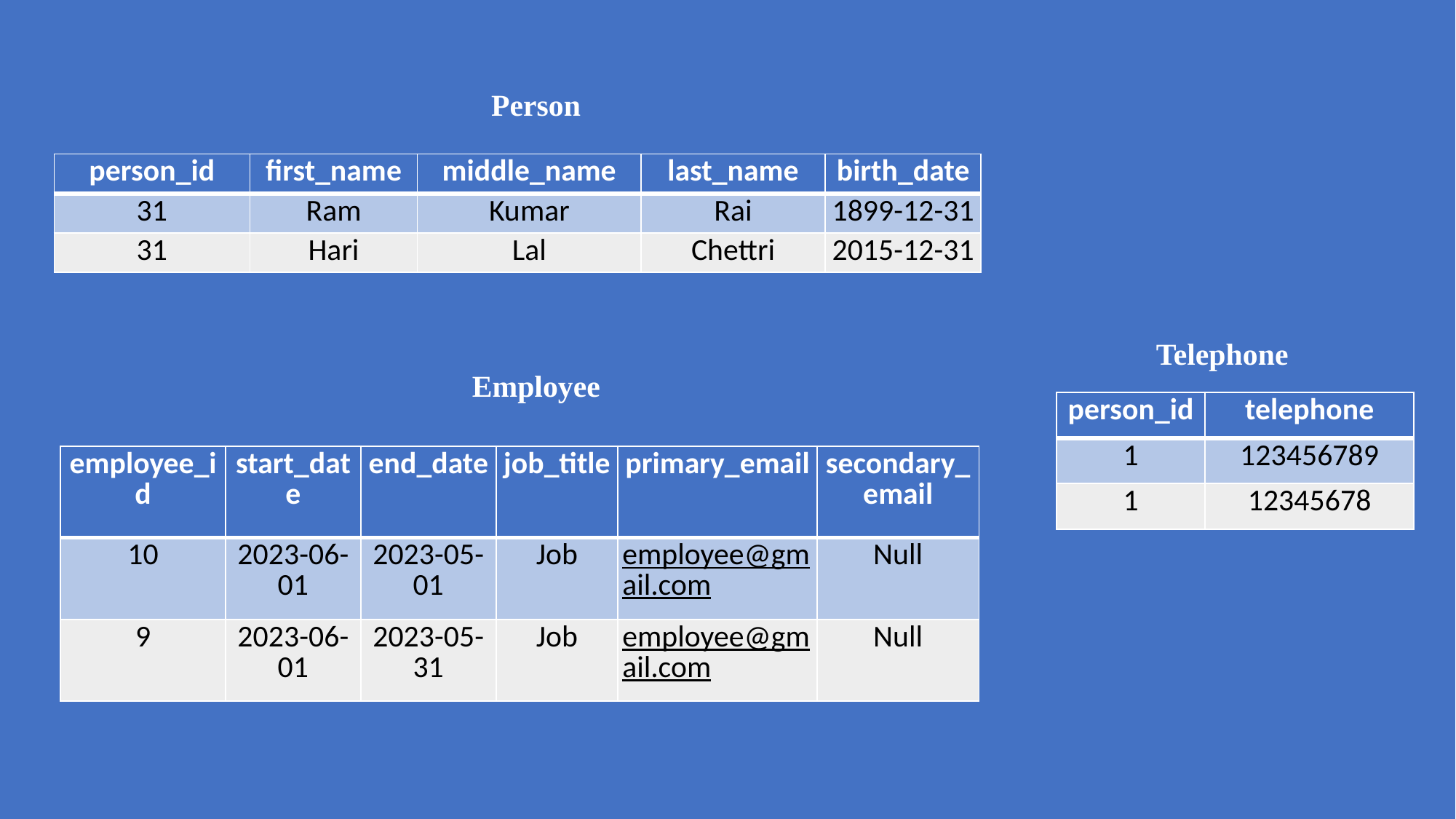

Person
| person\_id | first\_name | middle\_name | last\_name | birth\_date |
| --- | --- | --- | --- | --- |
| 31 | Ram | Kumar | Rai | 1899-12-31 |
| 31 | Hari | Lal | Chettri | 2015-12-31 |
Telephone
Employee
| person\_id | telephone |
| --- | --- |
| 1 | 123456789 |
| 1 | 12345678 |
| employee\_id | start\_date | end\_date | job\_title | primary\_email | secondary\_email |
| --- | --- | --- | --- | --- | --- |
| 10 | 2023-06-01 | 2023-05-01 | Job | employee@gmail.com | Null |
| 9 | 2023-06-01 | 2023-05-31 | Job | employee@gmail.com | Null |